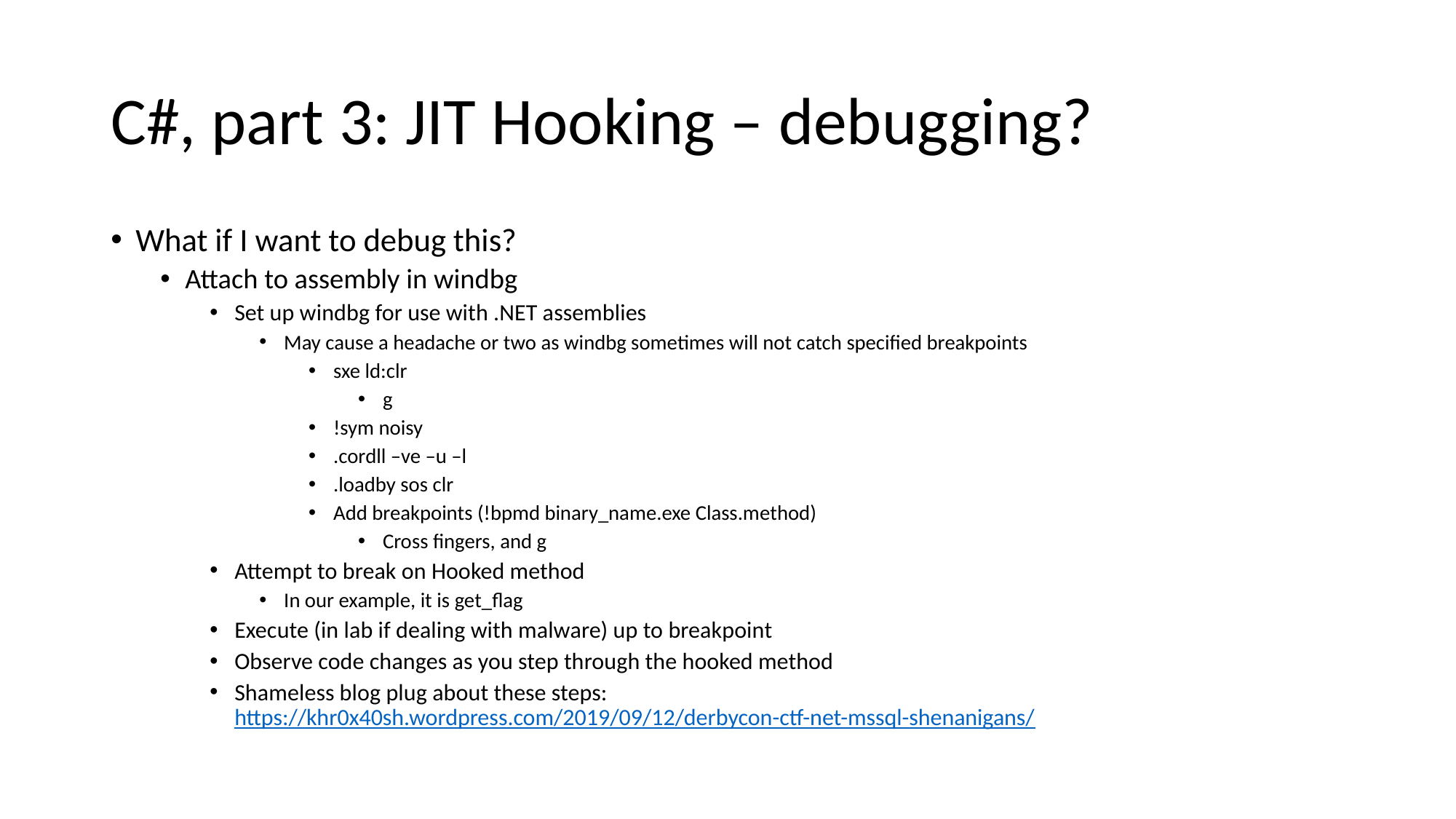

# C#, part 3: JIT Hooking – debugging?
What if I want to debug this?
Attach to assembly in windbg
Set up windbg for use with .NET assemblies
May cause a headache or two as windbg sometimes will not catch specified breakpoints
sxe ld:clr
g
!sym noisy
.cordll –ve –u –l
.loadby sos clr
Add breakpoints (!bpmd binary_name.exe Class.method)
Cross fingers, and g
Attempt to break on Hooked method
In our example, it is get_flag
Execute (in lab if dealing with malware) up to breakpoint
Observe code changes as you step through the hooked method
Shameless blog plug about these steps: https://khr0x40sh.wordpress.com/2019/09/12/derbycon-ctf-net-mssql-shenanigans/